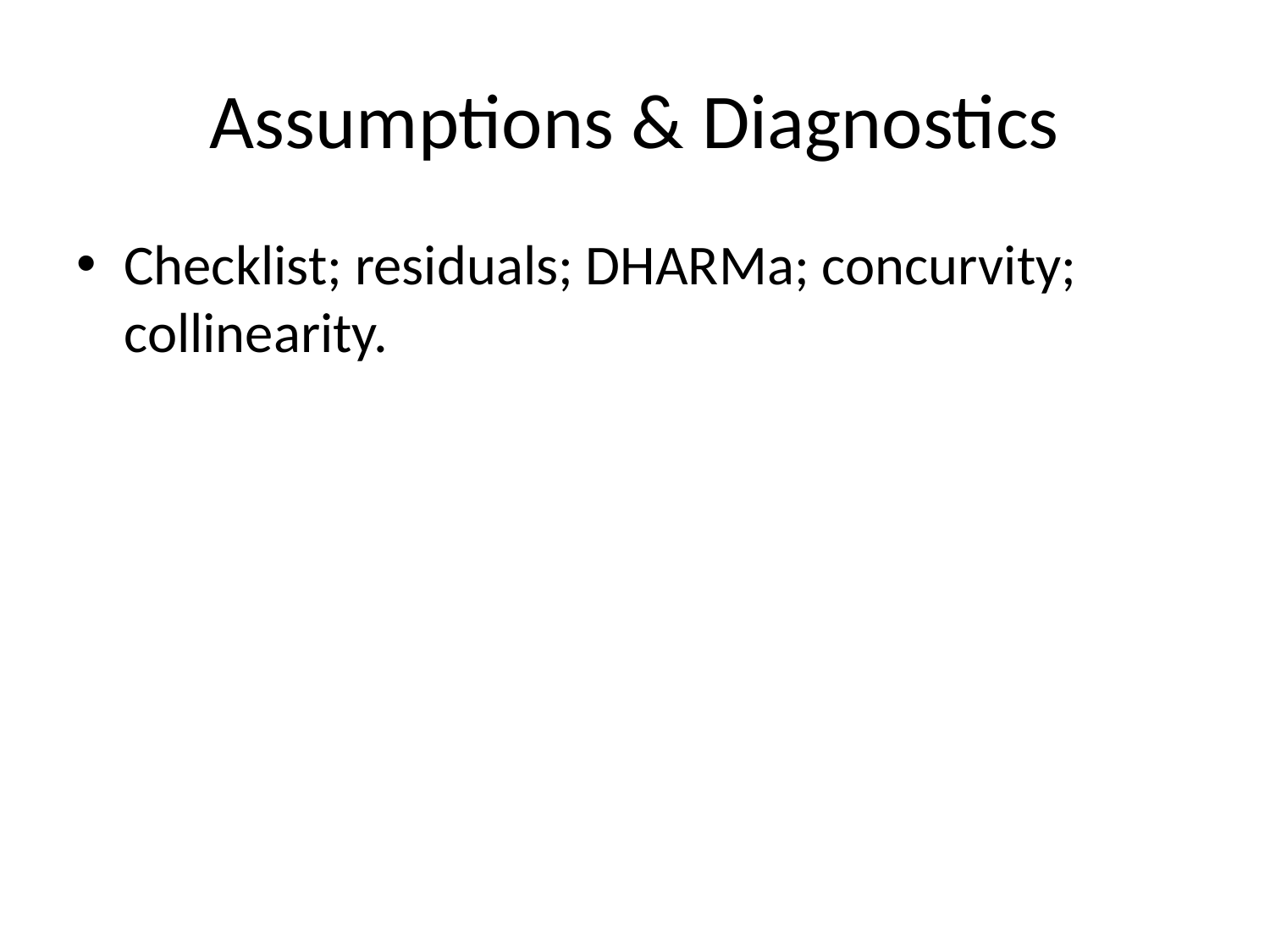

# Assumptions & Diagnostics
Checklist; residuals; DHARMa; concurvity; collinearity.